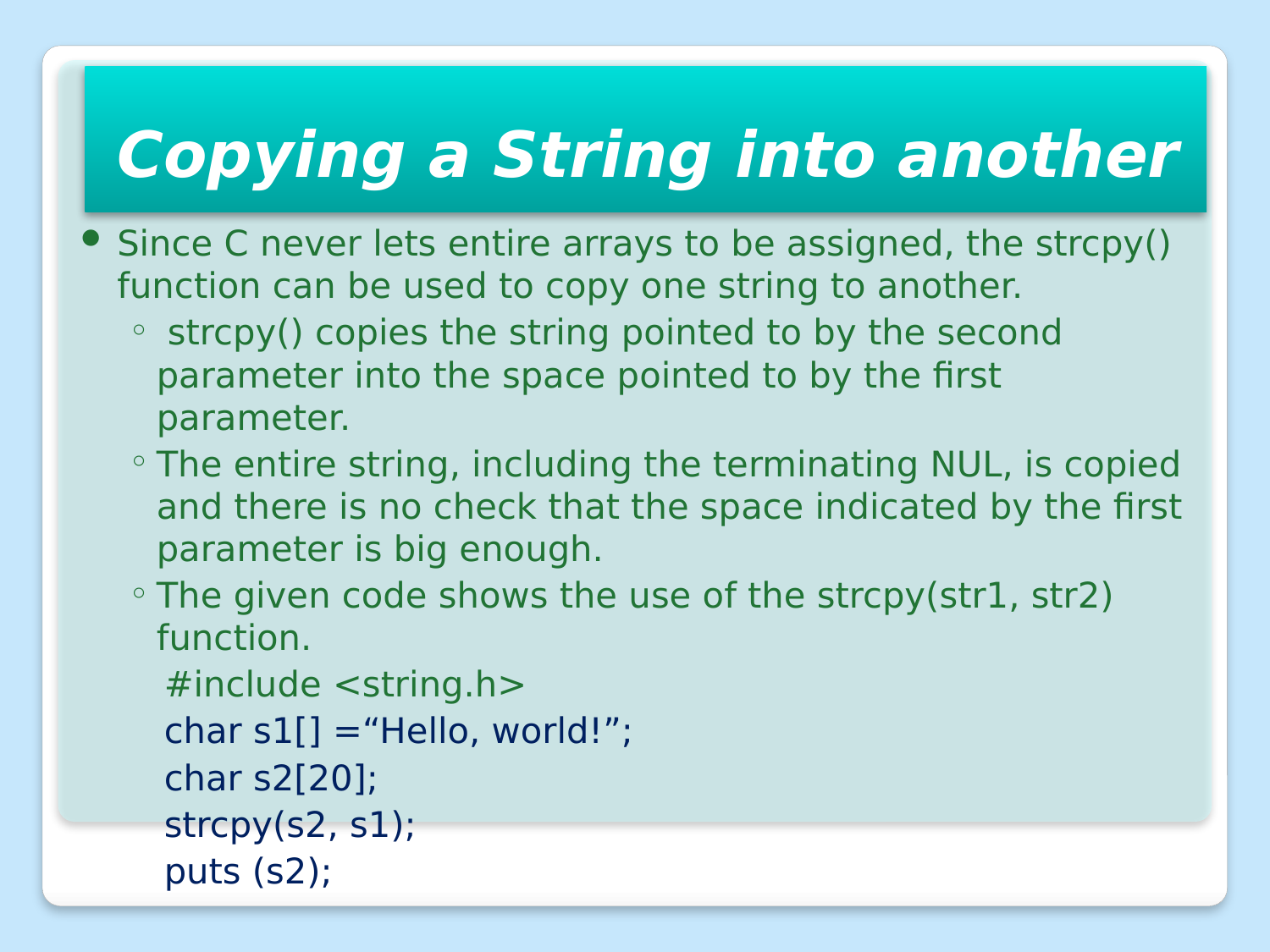

# Copying a String into another
Since C never lets entire arrays to be assigned, the strcpy() function can be used to copy one string to another.
 strcpy() copies the string pointed to by the second parameter into the space pointed to by the first parameter.
The entire string, including the terminating NUL, is copied and there is no check that the space indicated by the first parameter is big enough.
The given code shows the use of the strcpy(str1, str2) function.
#include <string.h>
char s1[] =“Hello, world!”;
char s2[20];
strcpy(s2, s1);
puts (s2);